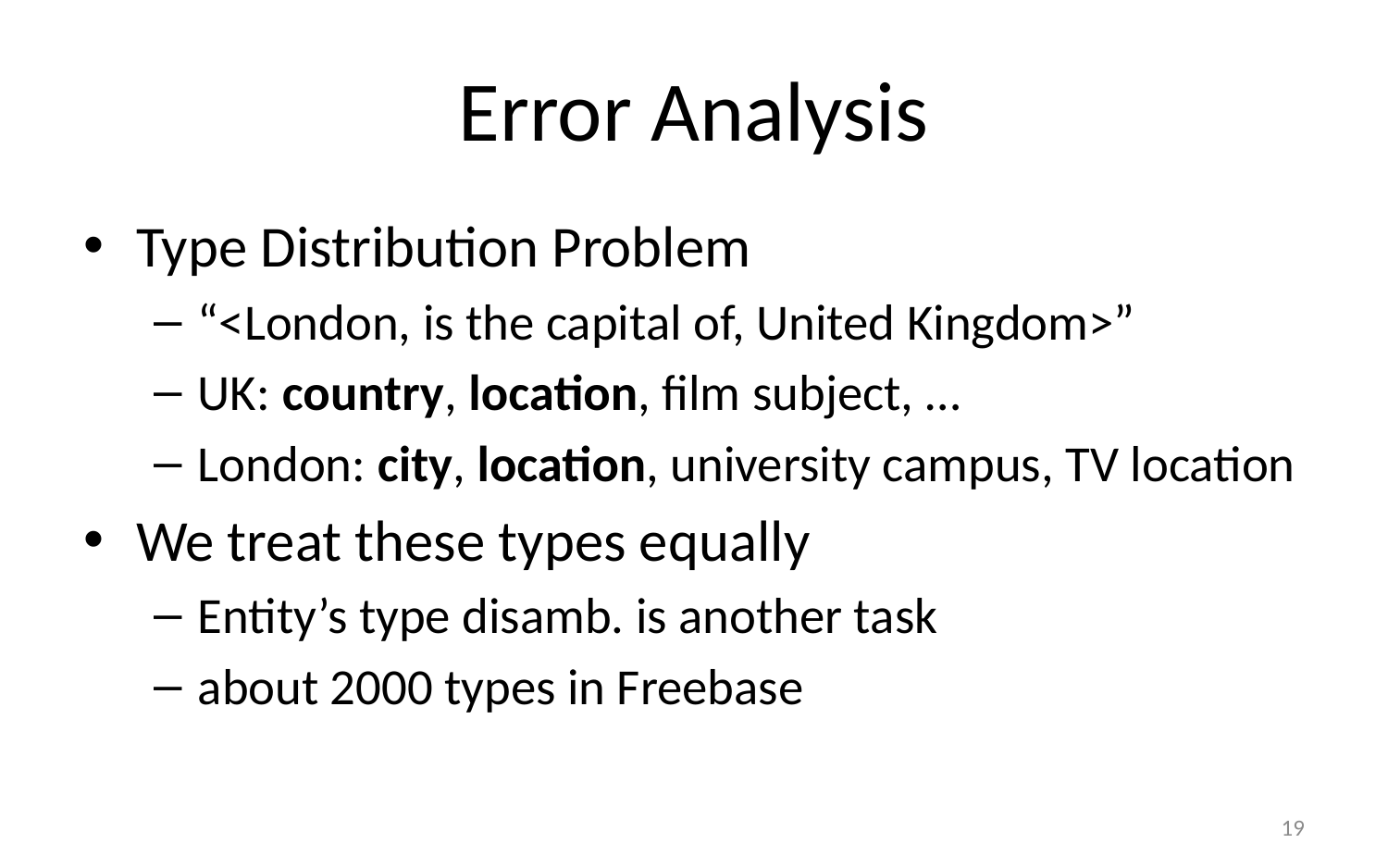

# Error Analysis
Type Distribution Problem
“<London, is the capital of, United Kingdom>”
UK: country, location, film subject, …
London: city, location, university campus, TV location
We treat these types equally
Entity’s type disamb. is another task
about 2000 types in Freebase
19